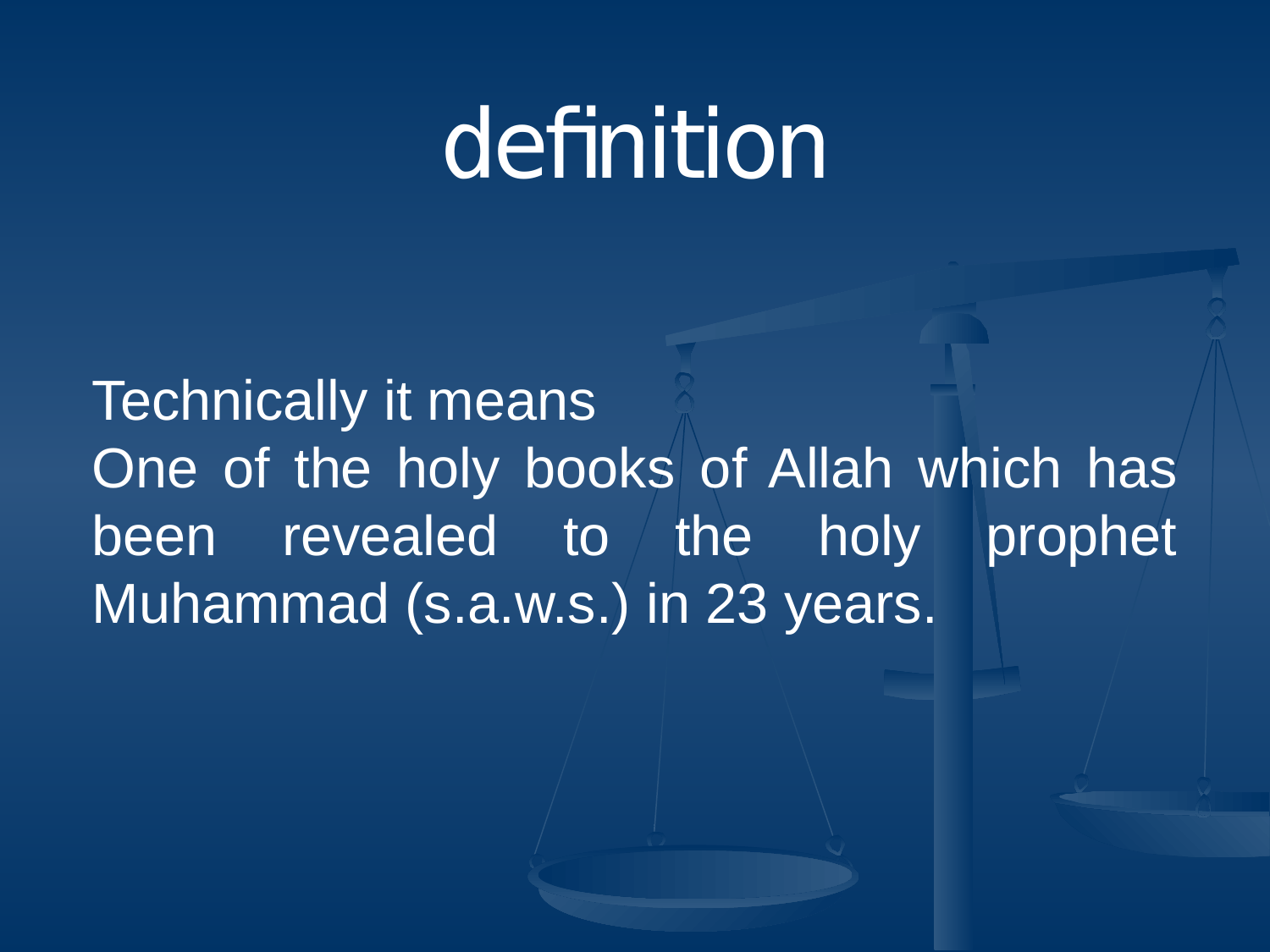

definition
Technically it means
One of the holy books of Allah which has been revealed to the holy prophet Muhammad (s.a.w.s.) in 23 years.